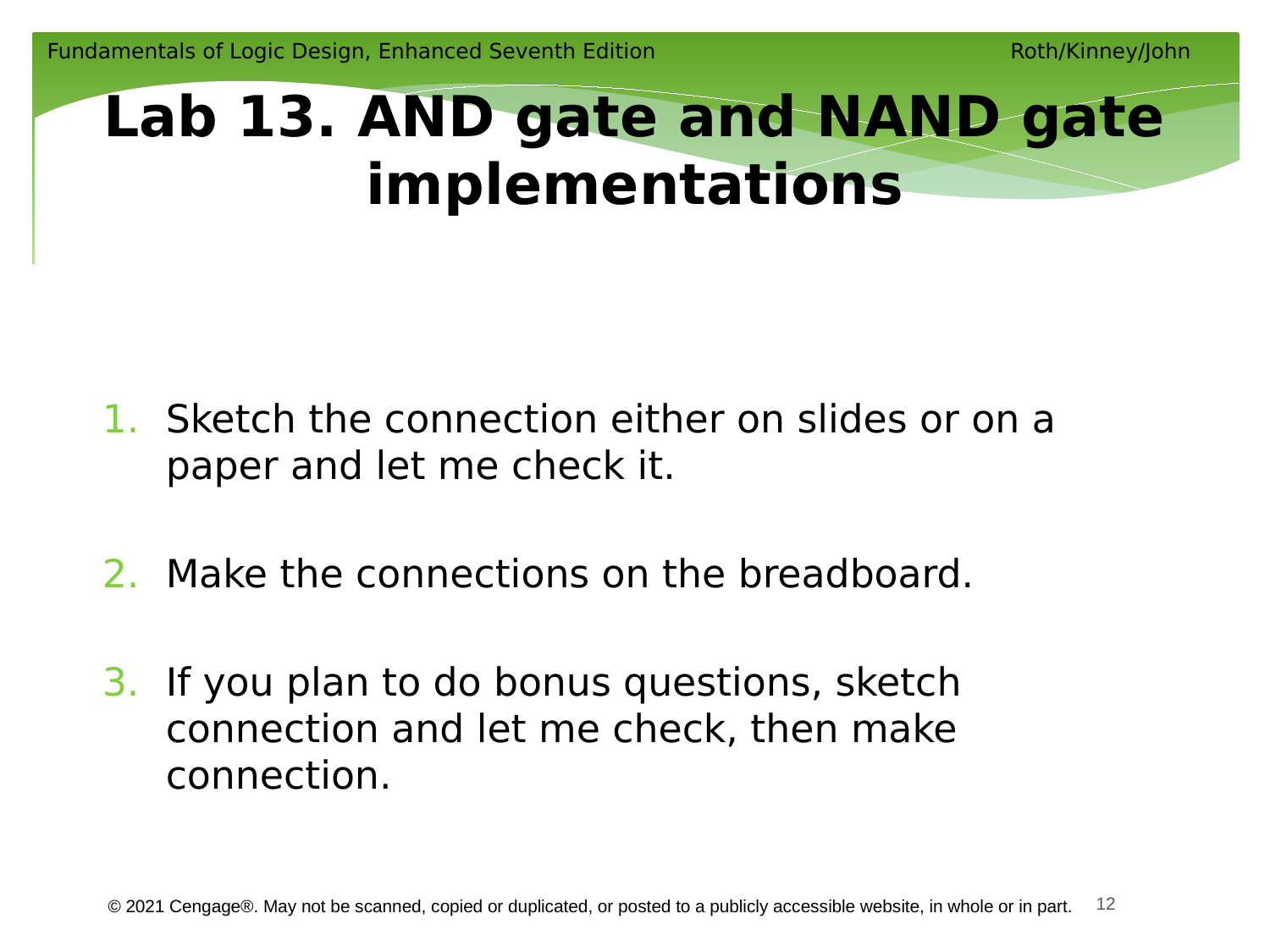

Lab 13. AND gate and NAND gate implementations

Sketch the connection either on slides or on a paper and let me check it.

Make the connections on the breadboard.

If you plan to do bonus questions, sketch connection and let me check, then make connection.

12